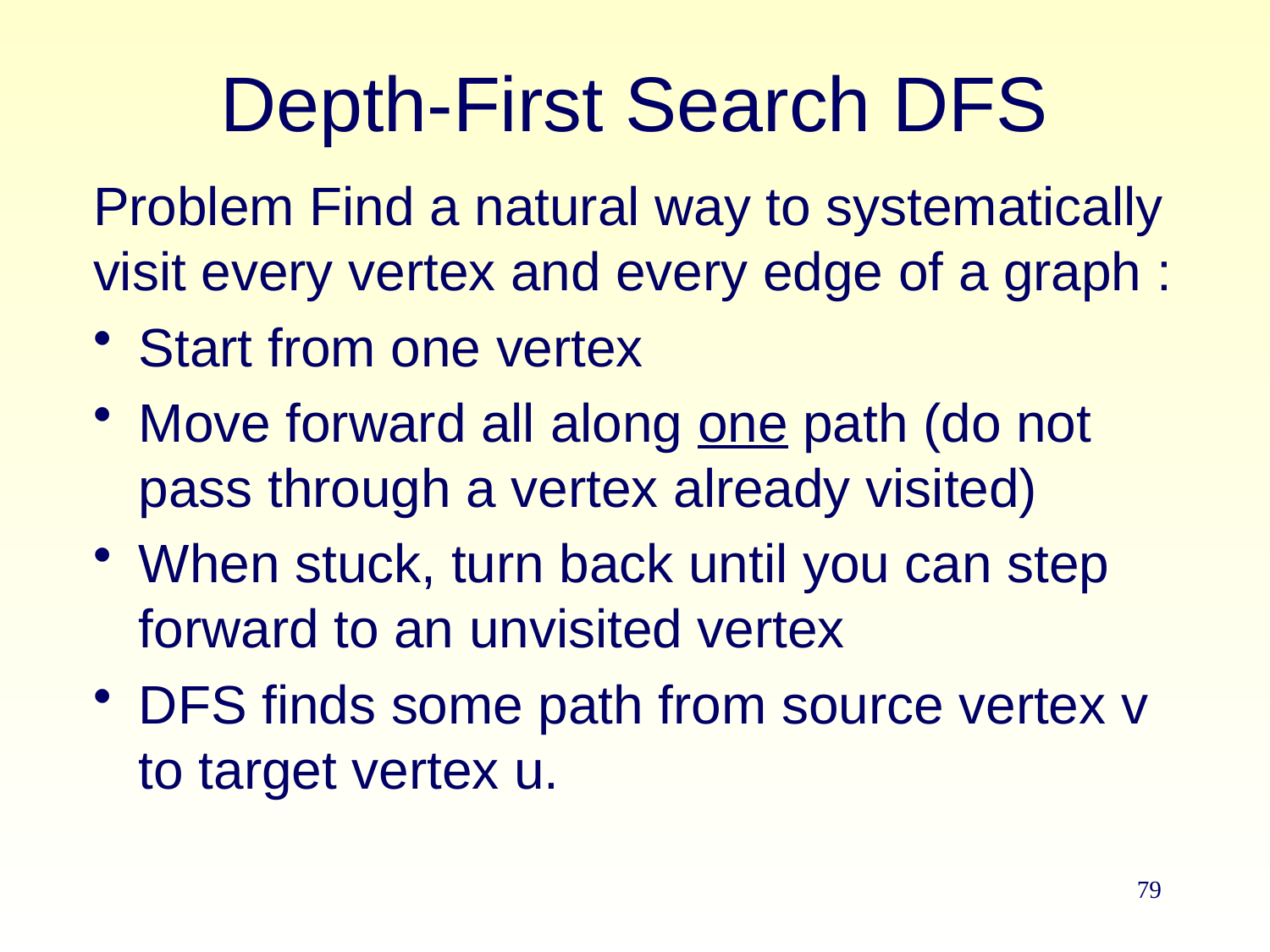

# Depth-First Search DFS
Problem Find a natural way to systematically visit every vertex and every edge of a graph :
Start from one vertex
Move forward all along one path (do not pass through a vertex already visited)
When stuck, turn back until you can step forward to an unvisited vertex
DFS finds some path from source vertex v to target vertex u.
79